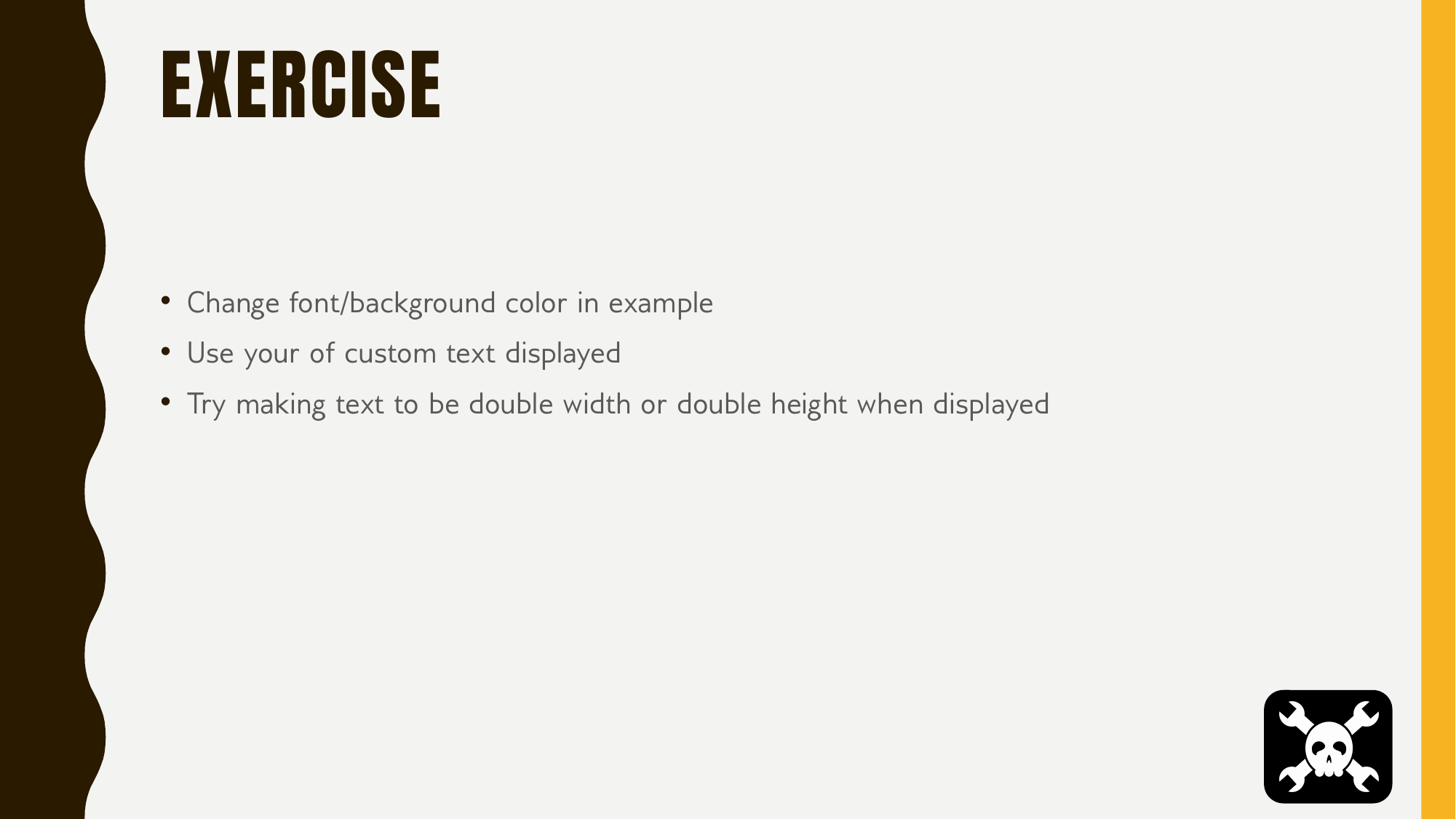

# Exercise
Change font/background color in example
Use your of custom text displayed
Try making text to be double width or double height when displayed